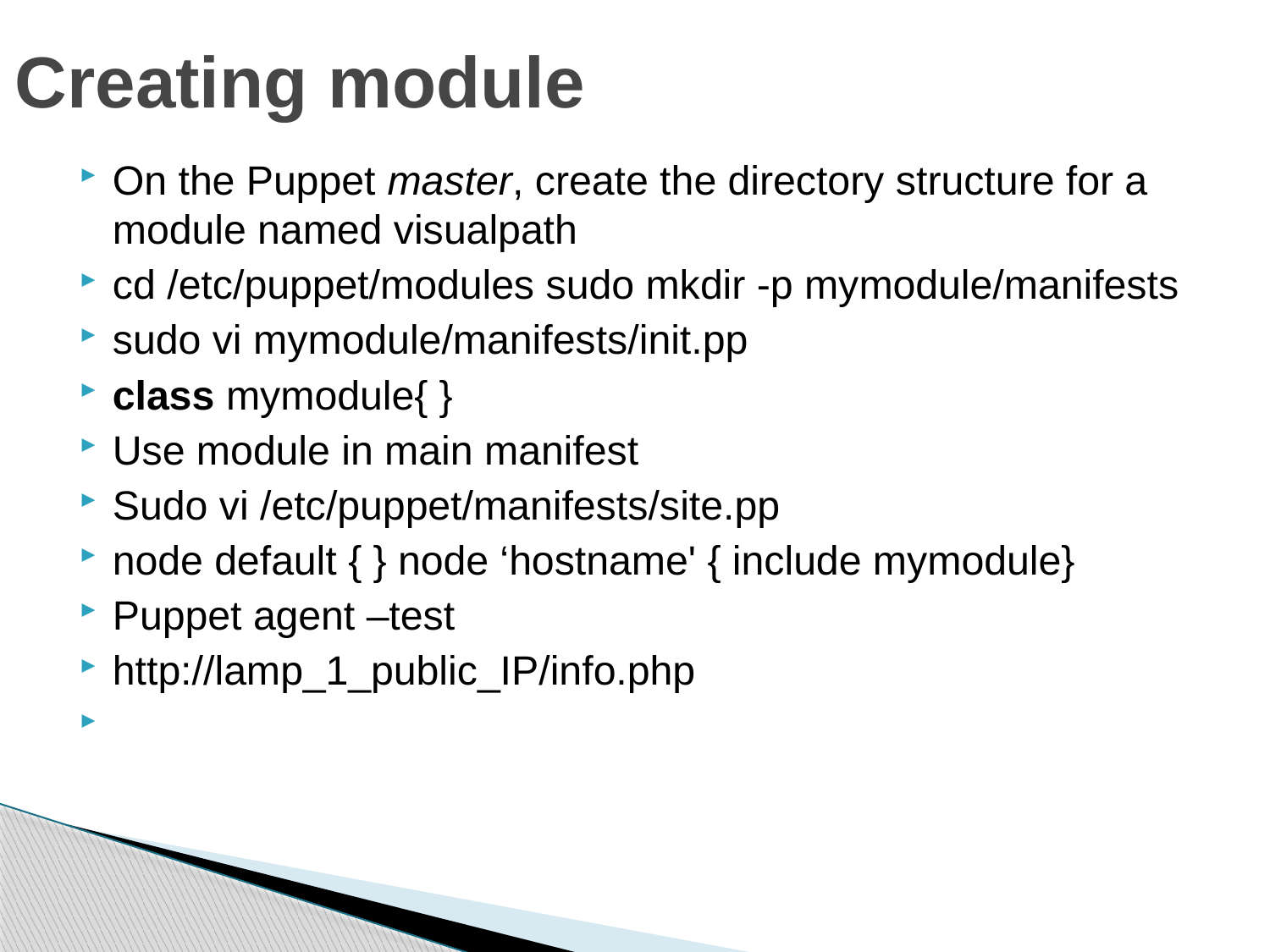

# Creating module
On the Puppet master, create the directory structure for a module named visualpath
cd /etc/puppet/modules sudo mkdir -p mymodule/manifests
sudo vi mymodule/manifests/init.pp
class mymodule{ }
Use module in main manifest
Sudo vi /etc/puppet/manifests/site.pp
node default { } node ‘hostname' { include mymodule}
Puppet agent –test
http://lamp_1_public_IP/info.php